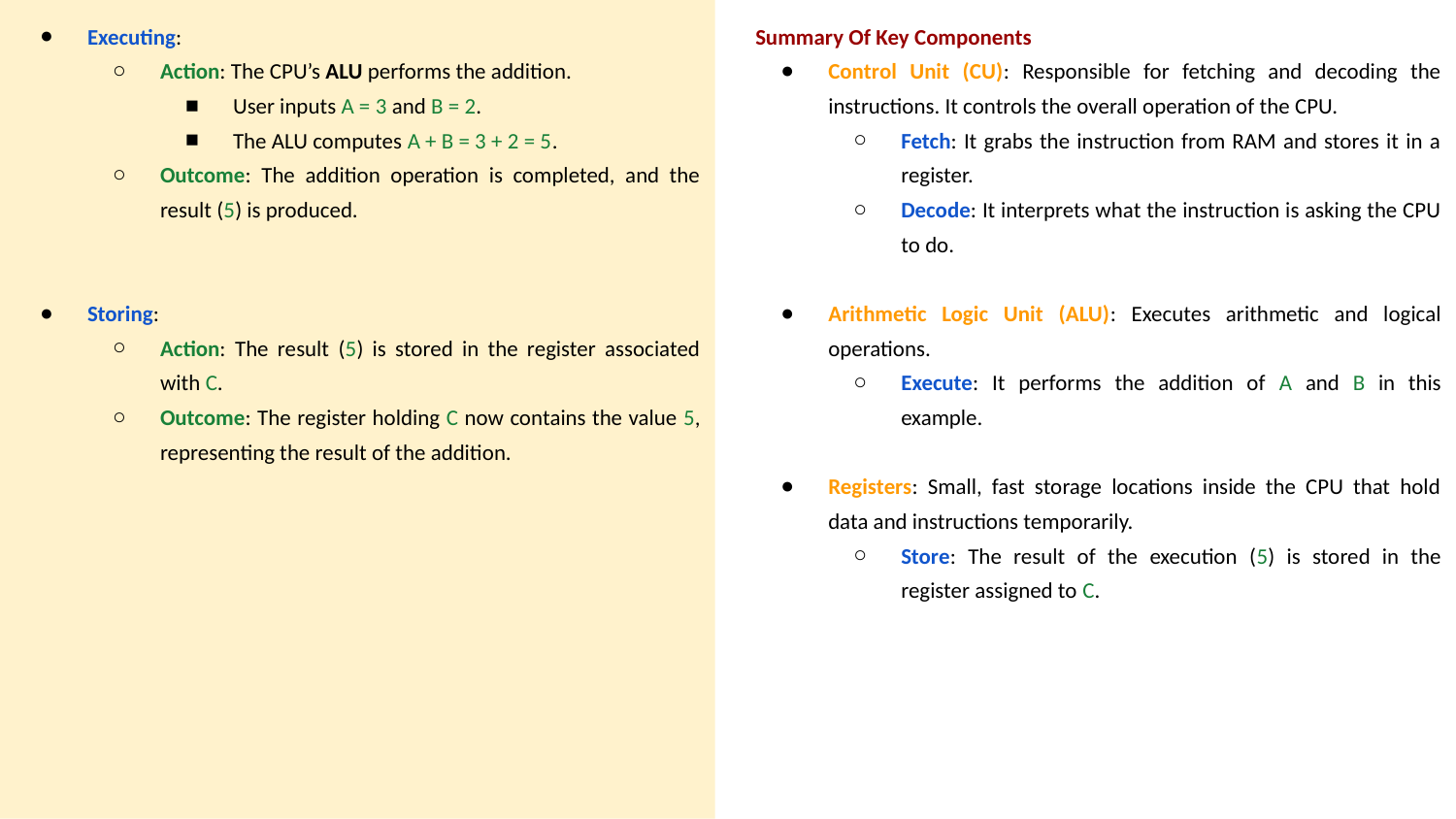

Summary Of Key Components
Control Unit (CU): Responsible for fetching and decoding the instructions. It controls the overall operation of the CPU.
Fetch: It grabs the instruction from RAM and stores it in a register.
Decode: It interprets what the instruction is asking the CPU to do.

Arithmetic Logic Unit (ALU): Executes arithmetic and logical operations.
Execute: It performs the addition of A and B in this example.

Registers: Small, fast storage locations inside the CPU that hold data and instructions temporarily.
Store: The result of the execution (5) is stored in the register assigned to C.
Executing:
Action: The CPU’s ALU performs the addition.
User inputs A = 3 and B = 2.
The ALU computes A + B = 3 + 2 = 5.
Outcome: The addition operation is completed, and the result (5) is produced.

Storing:
Action: The result (5) is stored in the register associated with C.
Outcome: The register holding C now contains the value 5, representing the result of the addition.